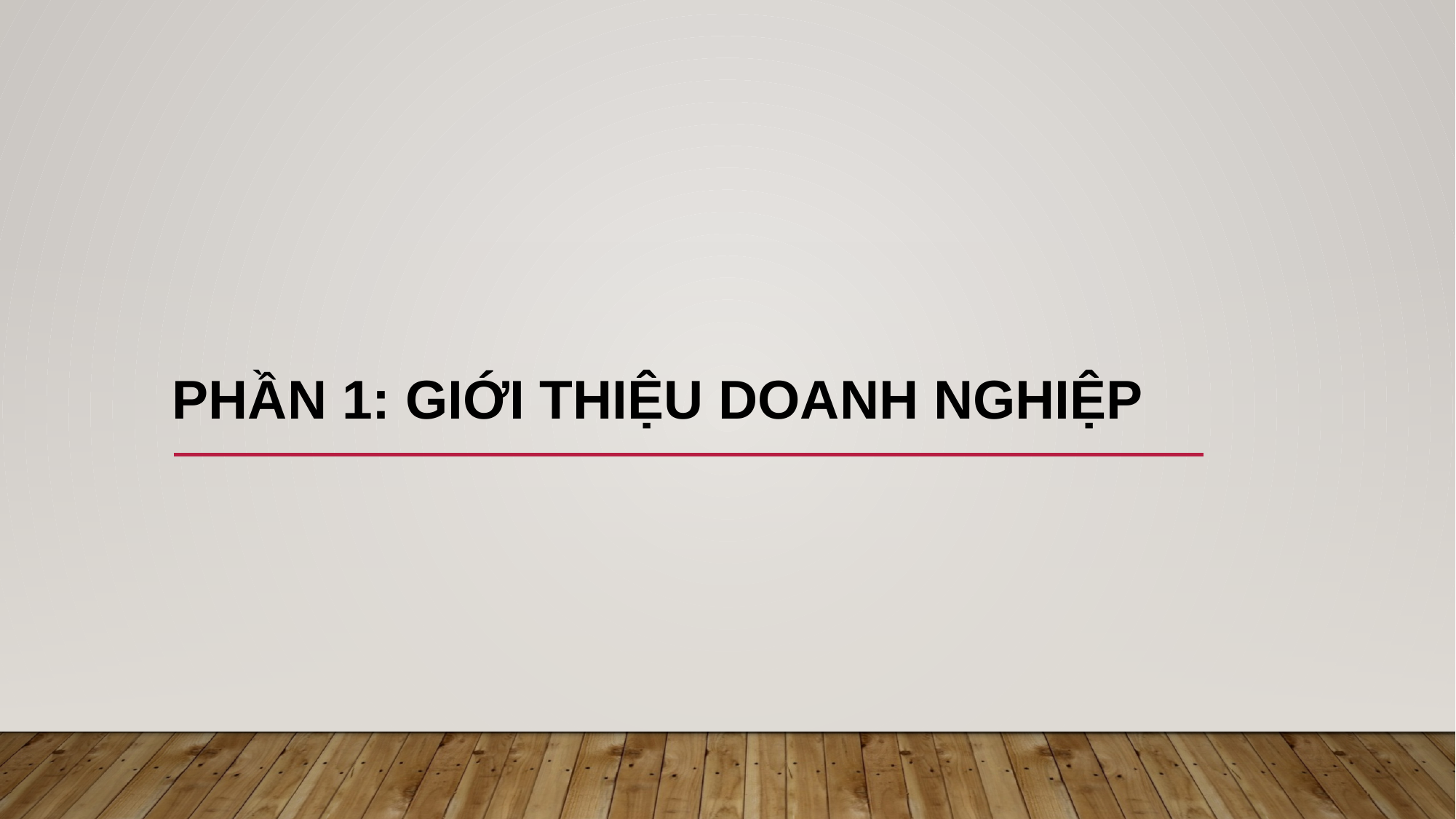

# PHẦN 1: GIỚI THIỆU DOANH NGHIỆP